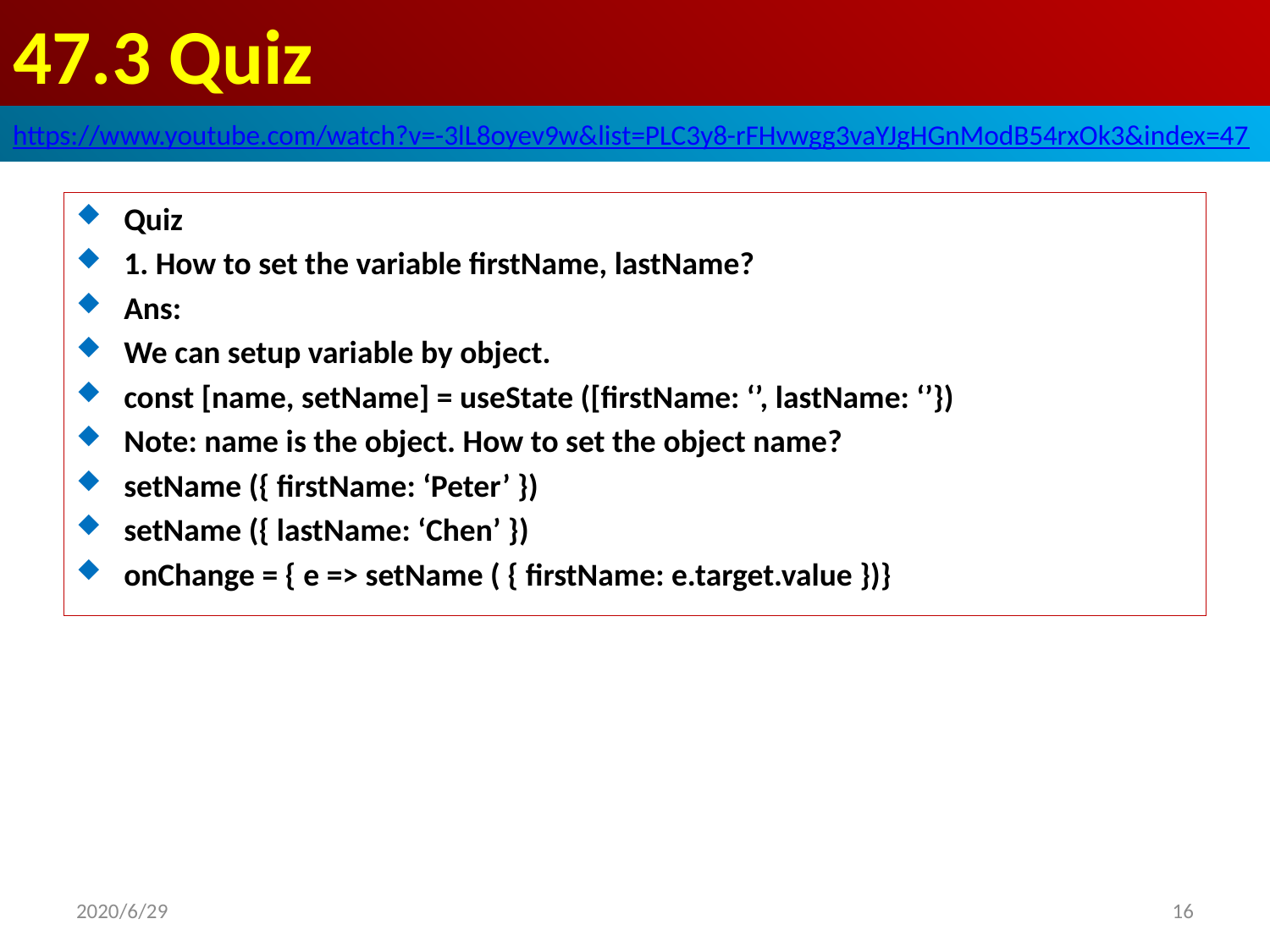

# 47.3 Quiz
https://www.youtube.com/watch?v=-3lL8oyev9w&list=PLC3y8-rFHvwgg3vaYJgHGnModB54rxOk3&index=47
Quiz
1. How to set the variable firstName, lastName?
Ans:
We can setup variable by object.
const [name, setName] = useState ([firstName: ‘’, lastName: ‘’})
Note: name is the object. How to set the object name?
setName ({ firstName: ‘Peter’ })
setName ({ lastName: ‘Chen’ })
onChange = { e => setName ( { firstName: e.target.value })}
2020/6/29
16